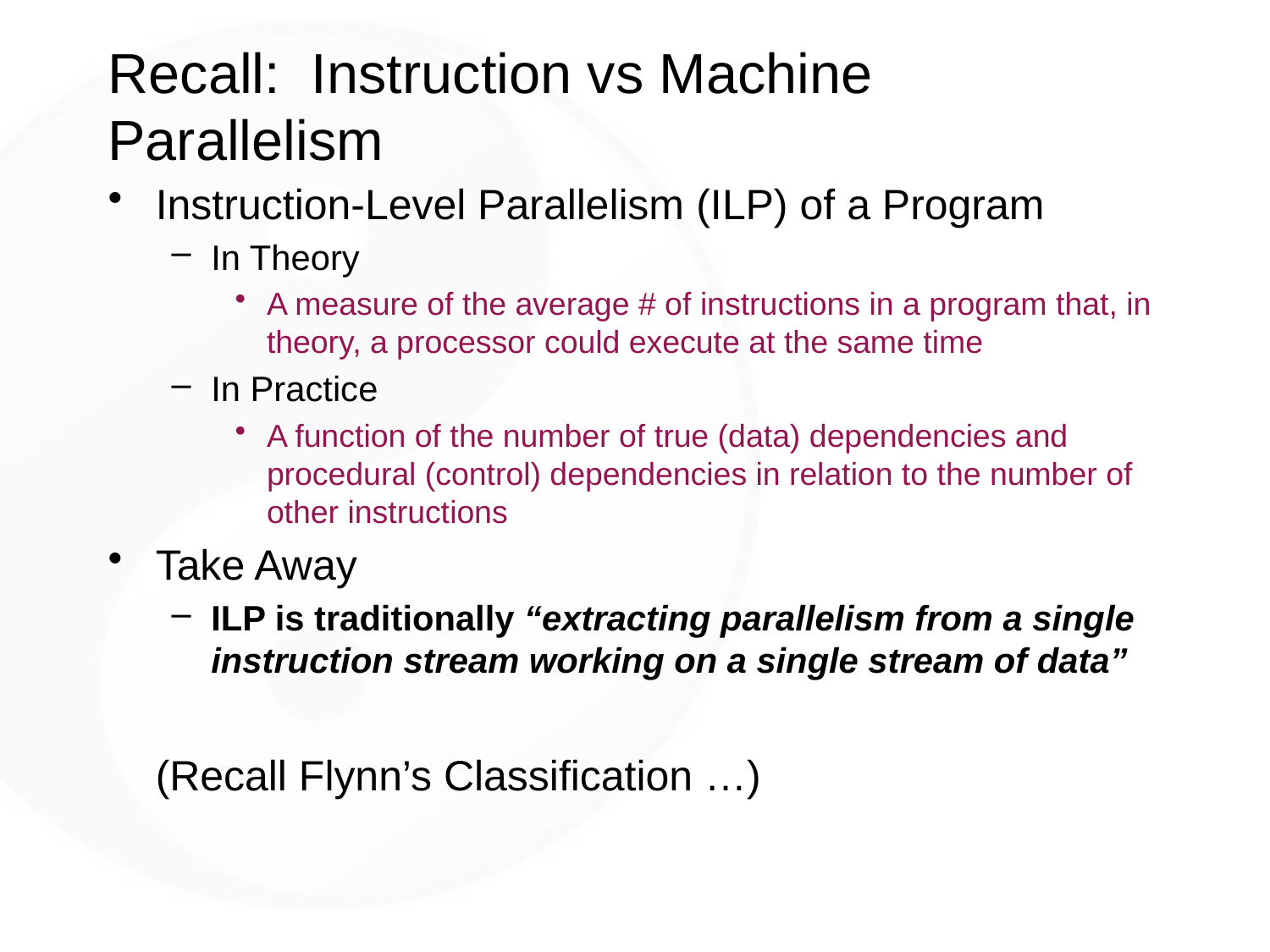

# Recall:  Instruction vs Machine Parallelism
Instruction-Level Parallelism (ILP) of a Program
In Theory
A measure of the average # of instructions in a program that, in theory, a processor could execute at the same time
In Practice
A function of the number of true (data) dependencies and procedural (control) dependencies in relation to the number of other instructions
Take Away
ILP is traditionally “extracting parallelism from a single instruction stream working on a single stream of data”

	(Recall Flynn’s Classification …)